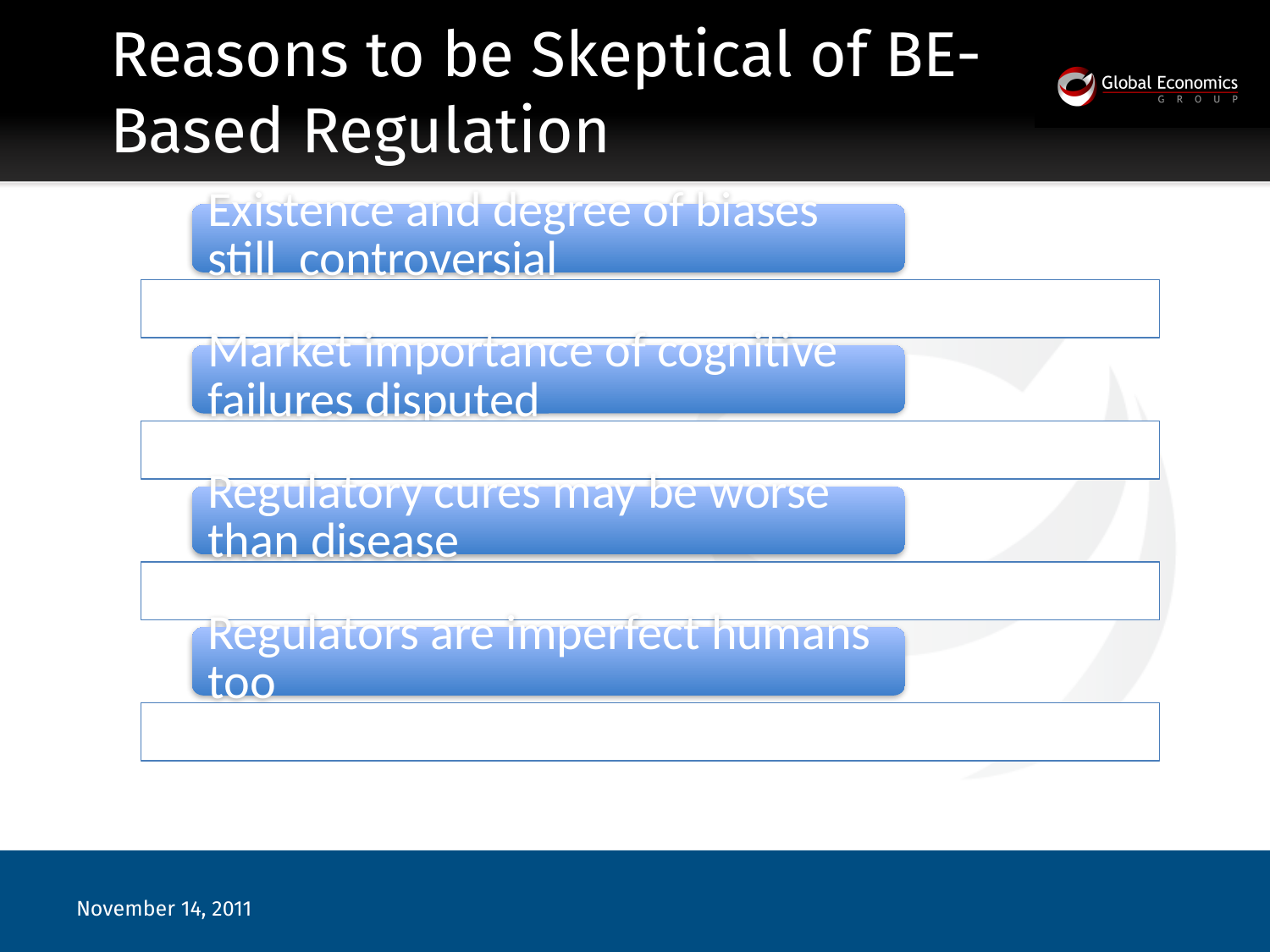

# Reasons to be Skeptical of BE-Based Regulation
Market importance of cognitive failures disputed
Regulatory cures may be worse than disease
Regulators are imperfect humans too
Existence and degree of biases still  controversial
November 14, 2011